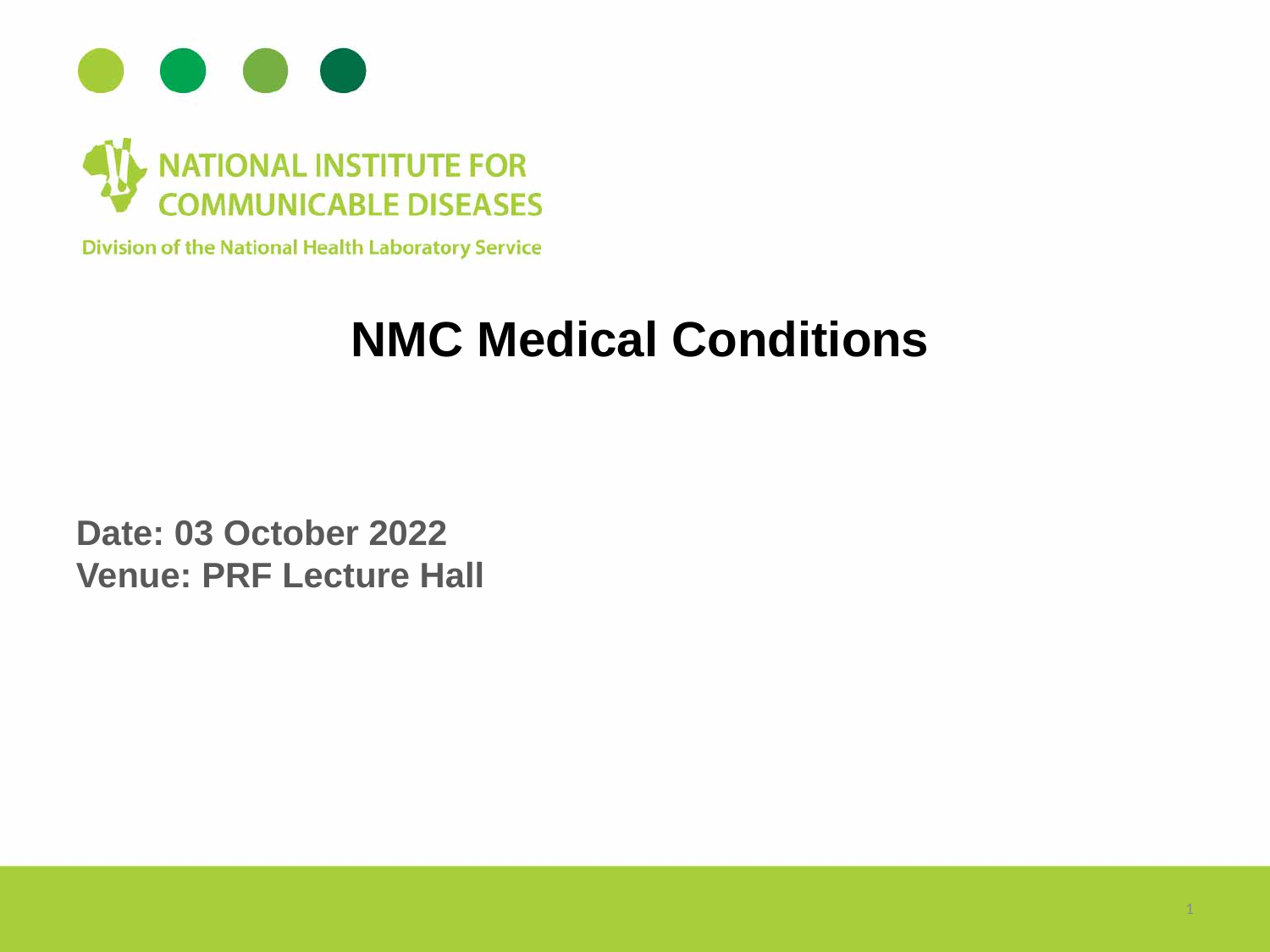

NMC Medical Conditions

Date: 03 October 2022
Venue: PRF Lecture Hall
1